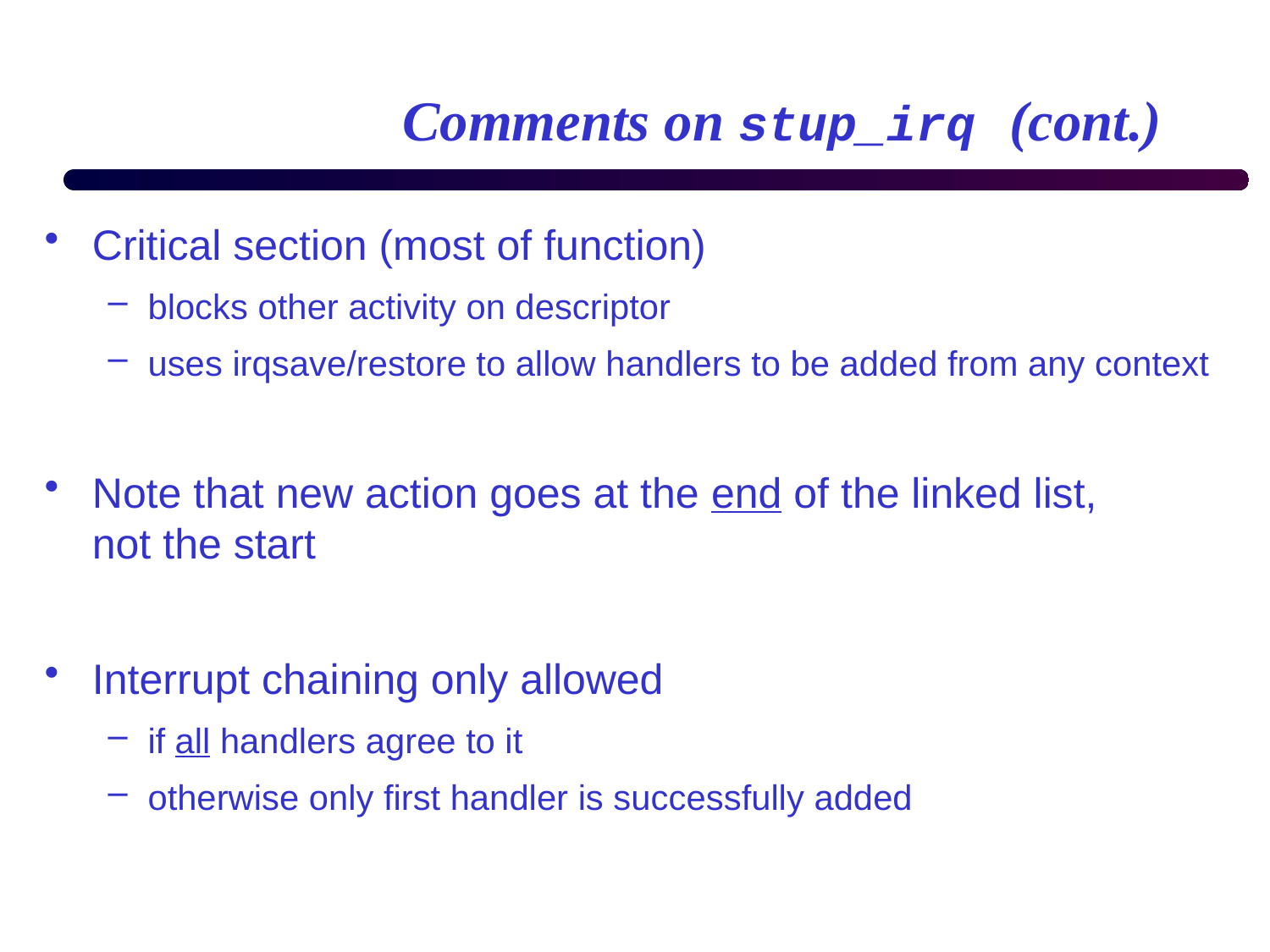

# Comments on stup_irq (cont.)
Critical section (most of function)
blocks other activity on descriptor
uses irqsave/restore to allow handlers to be added from any context

Note that new action goes at the end of the linked list,
not the start

Interrupt chaining only allowed
if all handlers agree to it
otherwise only first handler is successfully added